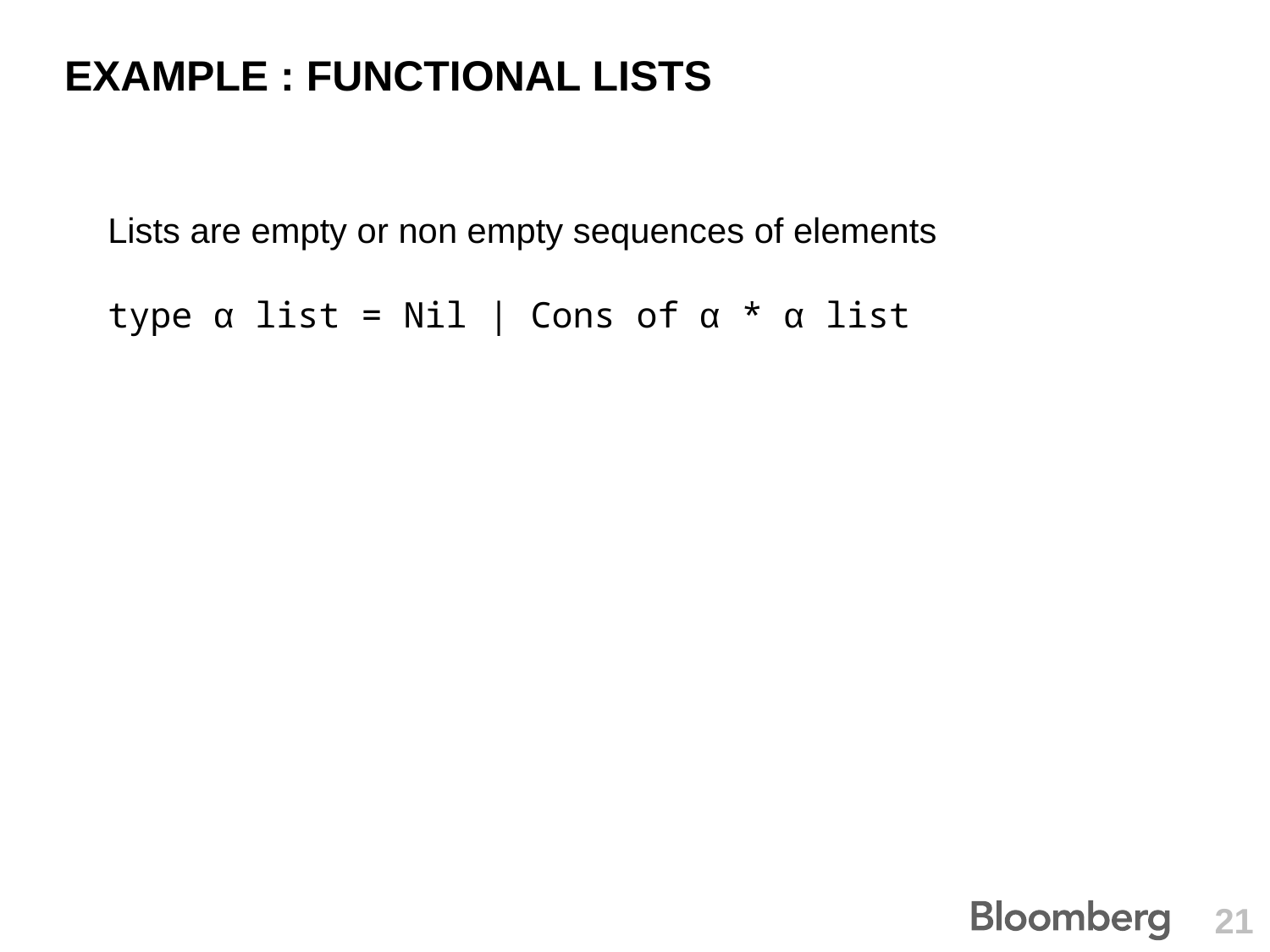

# Example : functional lists
Lists are empty or non empty sequences of elements
type α list = Nil | Cons of α * α list

21